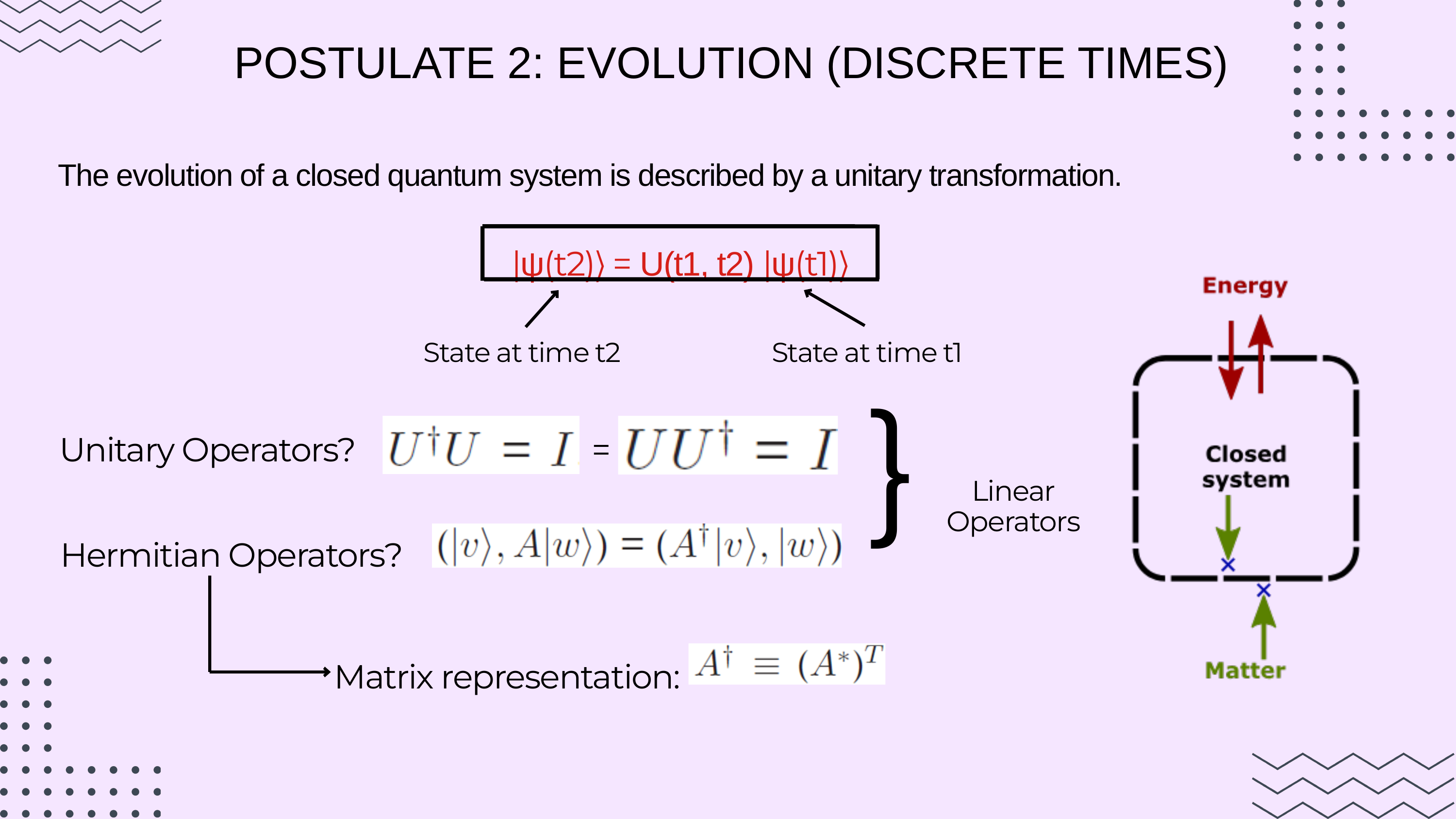

POSTULATE 2: EVOLUTION (DISCRETE TIMES)
The evolution of a closed quantum system is described by a unitary transformation.

|ψ(t2)⟩ = U(t1, t2) |ψ(t1)⟩

State at time t2
State at time t1
Unitary Operators?
=

{
Linear
Operators
Hermitian Operators?

Matrix representation: